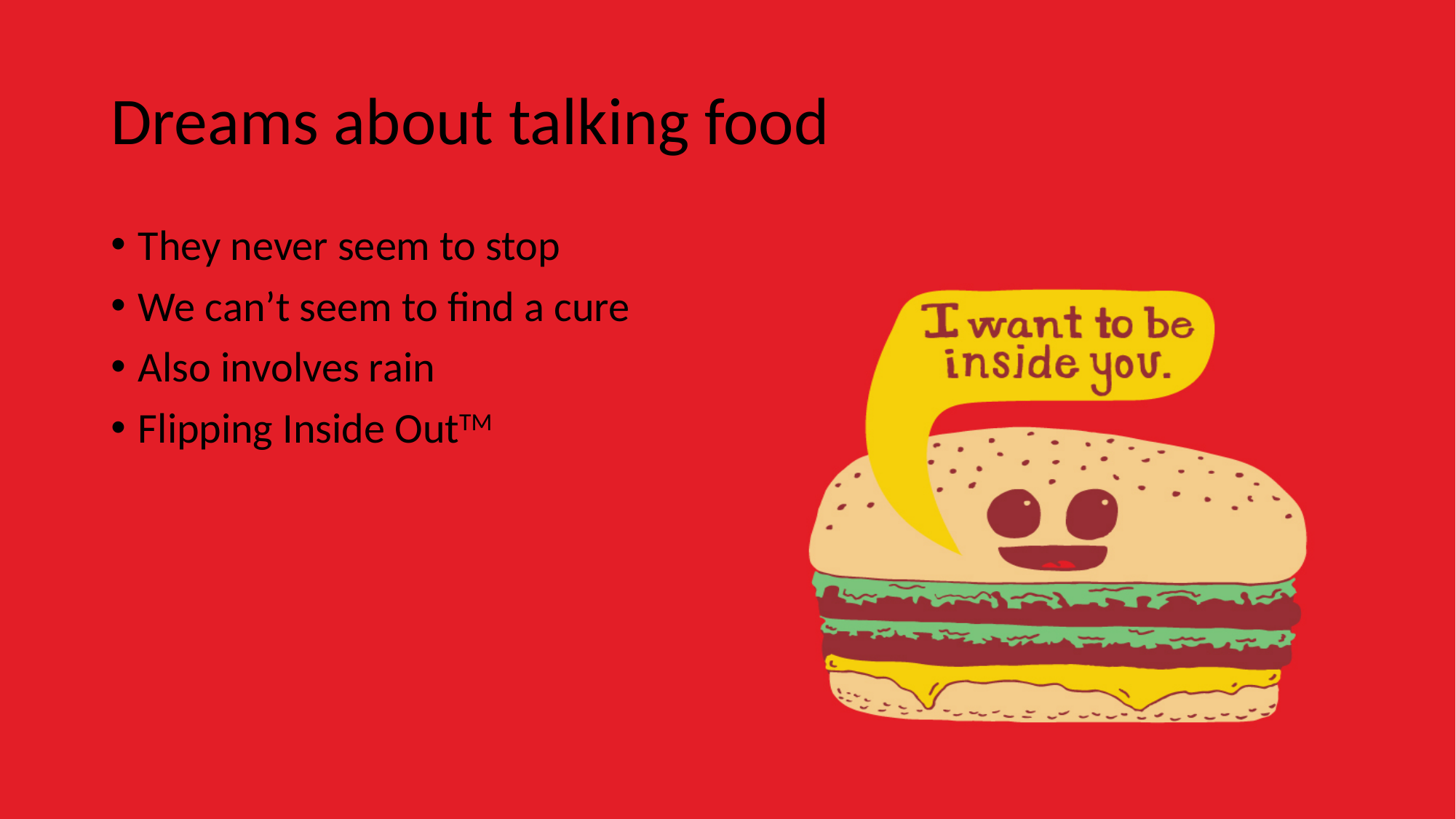

# Dreams about talking food
They never seem to stop
We can’t seem to find a cure
Also involves rain
Flipping Inside OutTM